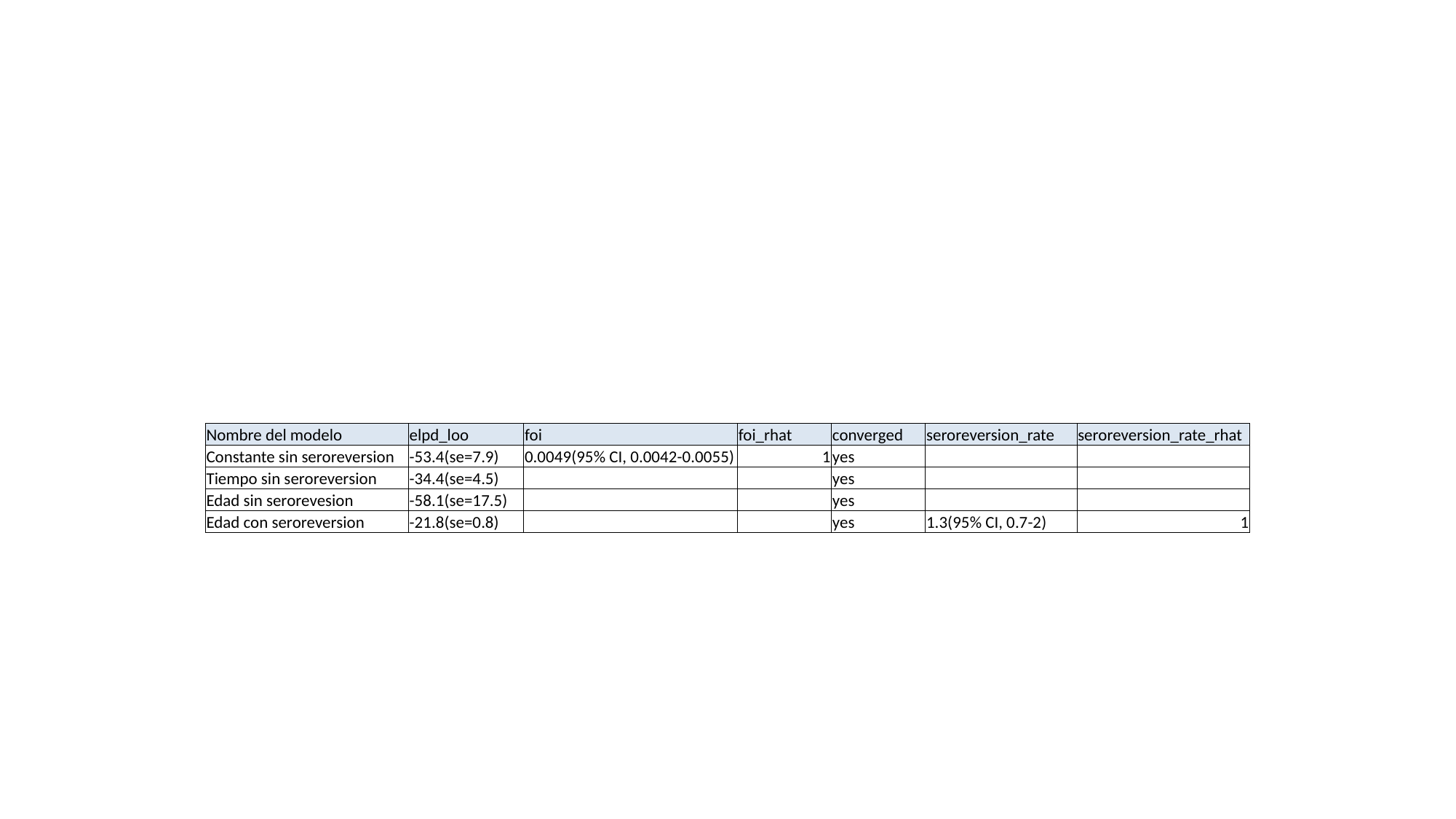

| Nombre del modelo | elpd\_loo | foi | foi\_rhat | converged | seroreversion\_rate | seroreversion\_rate\_rhat |
| --- | --- | --- | --- | --- | --- | --- |
| Constante sin seroreversion | -53.4(se=7.9) | 0.0049(95% CI, 0.0042-0.0055) | 1 | yes |  |  |
| Tiempo sin seroreversion | -34.4(se=4.5) |  |  | yes |  |  |
| Edad sin serorevesion | -58.1(se=17.5) |  |  | yes |  |  |
| Edad con seroreversion | -21.8(se=0.8) |  |  | yes | 1.3(95% CI, 0.7-2) | 1 |